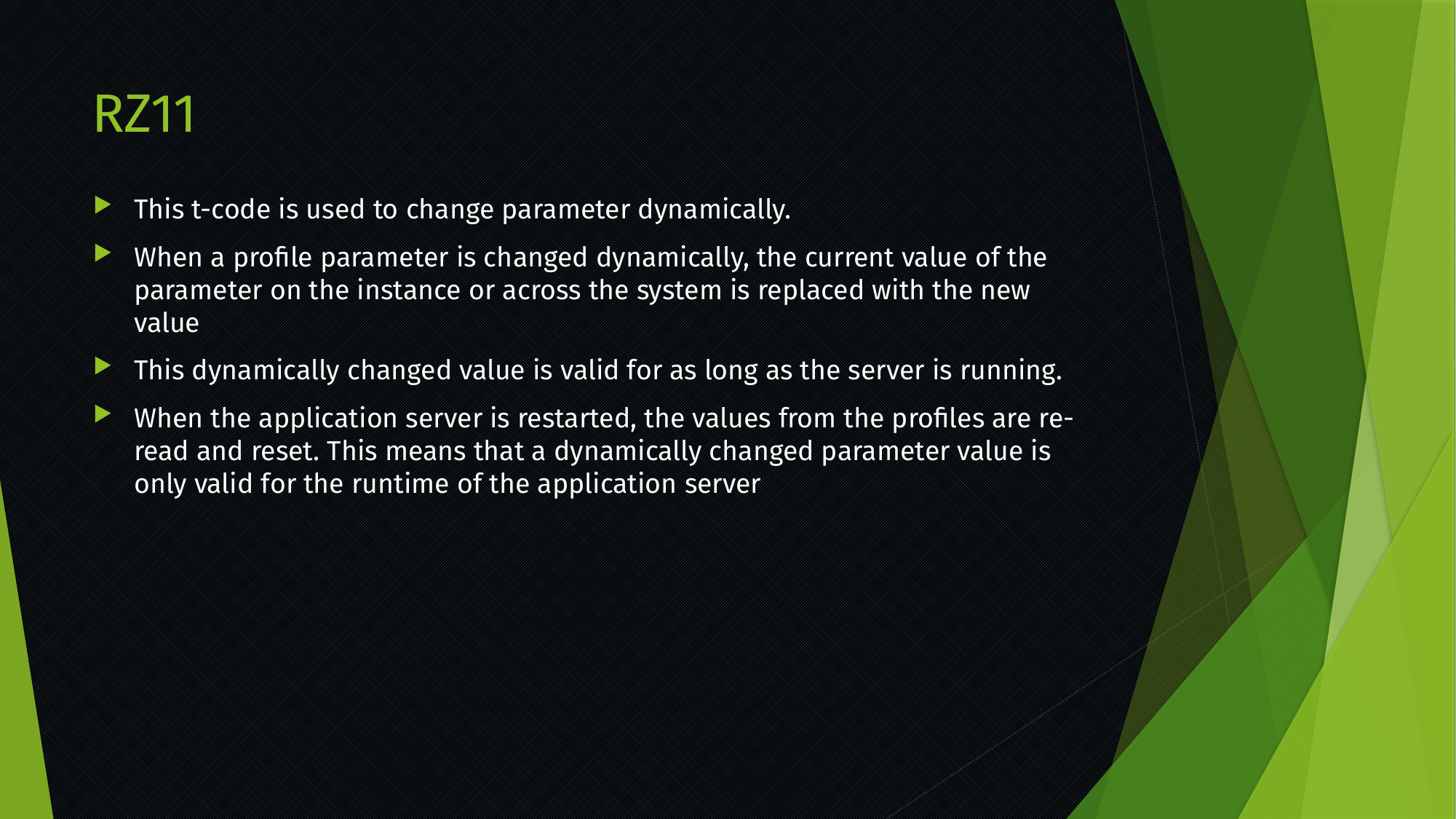

# RZ11
This t-code is used to change parameter dynamically.
When a profile parameter is changed dynamically, the current value of the parameter on the instance or across the system is replaced with the new value
This dynamically changed value is valid for as long as the server is running.
When the application server is restarted, the values from the profiles are re-read and reset. This means that a dynamically changed parameter value is only valid for the runtime of the application server